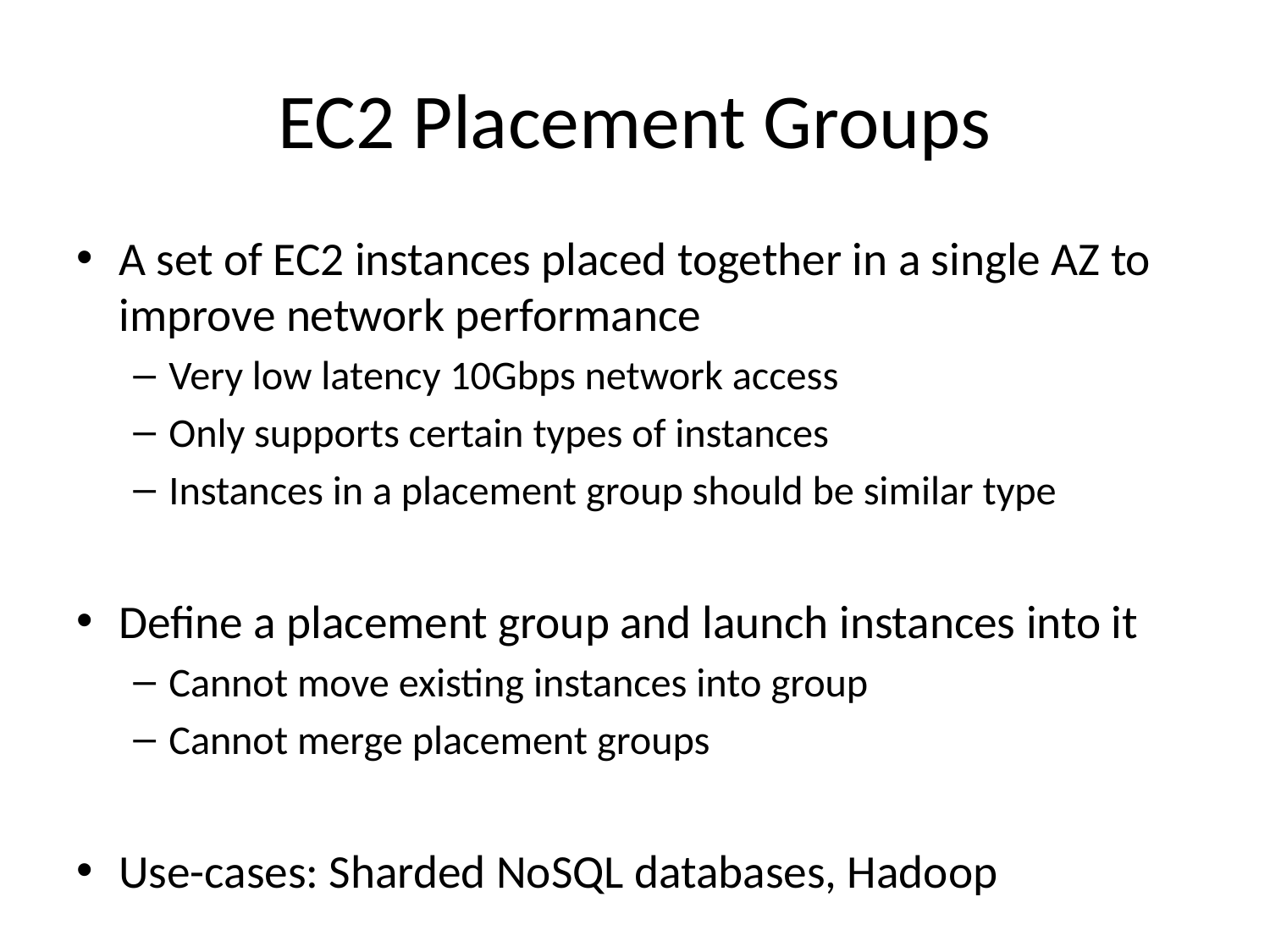

# EC2 Placement Groups
A set of EC2 instances placed together in a single AZ to improve network performance
Very low latency 10Gbps network access
Only supports certain types of instances
Instances in a placement group should be similar type

Define a placement group and launch instances into it
Cannot move existing instances into group
Cannot merge placement groups

Use-cases: Sharded NoSQL databases, Hadoop